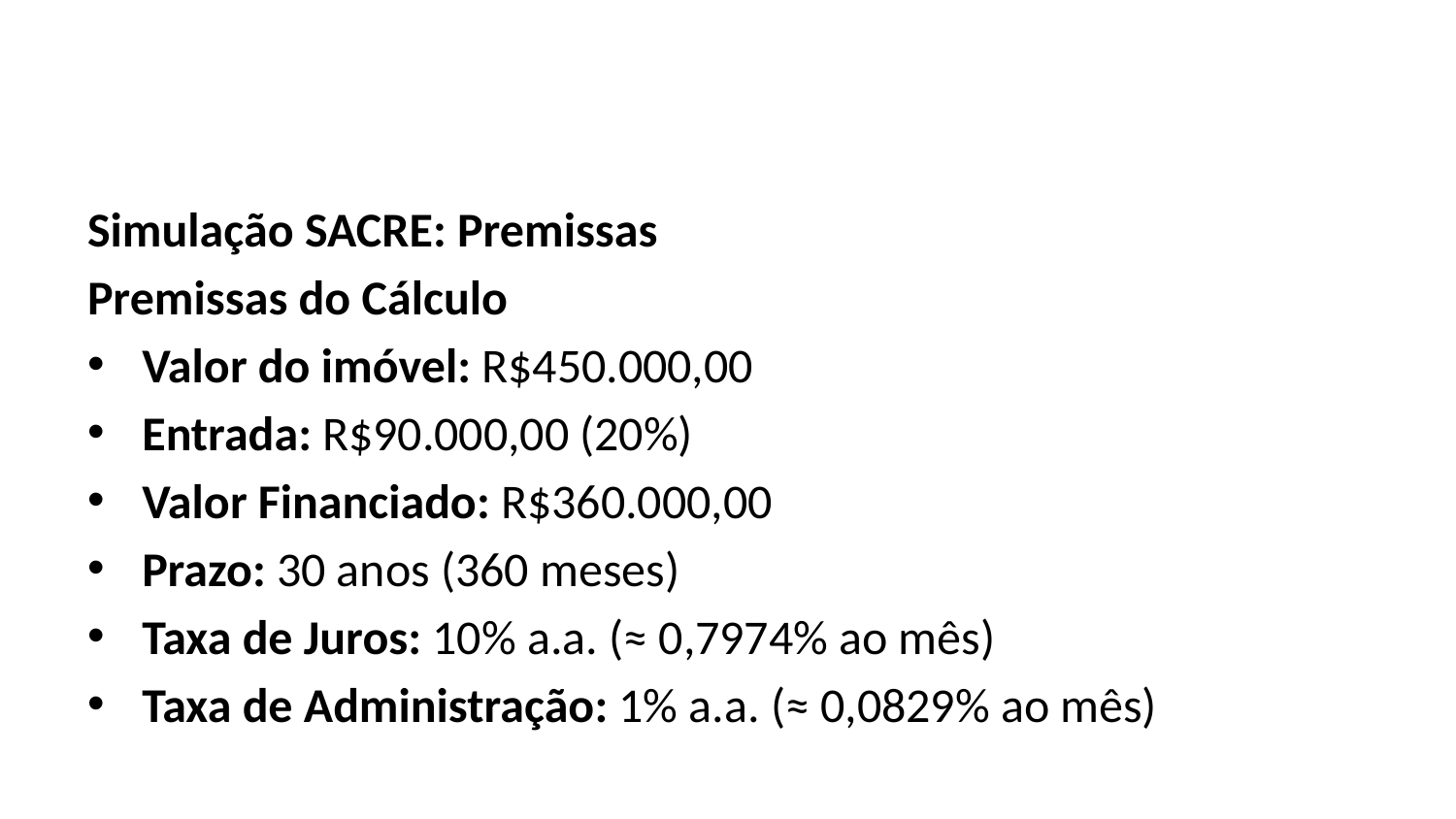

Simulação SACRE: Premissas
Premissas do Cálculo
Valor do imóvel: R$450.000,00
Entrada: R$90.000,00 (20%)
Valor Financiado: R$360.000,00
Prazo: 30 anos (360 meses)
Taxa de Juros: 10% a.a. (≈ 0,7974% ao mês)
Taxa de Administração: 1% a.a. (≈ 0,0829% ao mês)